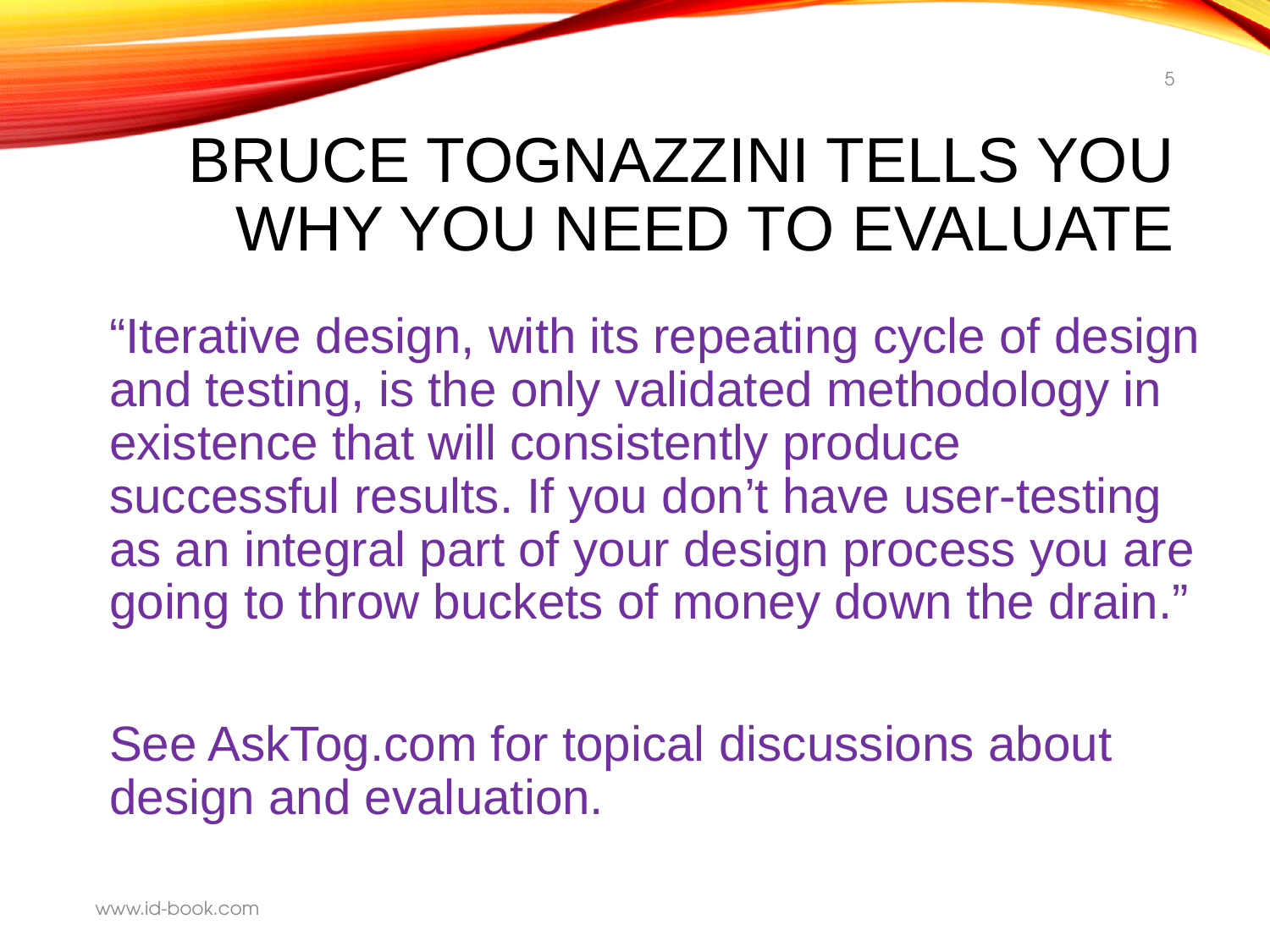

5
# Bruce Tognazzini tells you why you need to evaluate
	“Iterative design, with its repeating cycle of design and testing, is the only validated methodology in existence that will consistently produce successful results. If you don’t have user-testing as an integral part of your design process you are going to throw buckets of money down the drain.”

	See AskTog.com for topical discussions about design and evaluation.

www.id-book.com